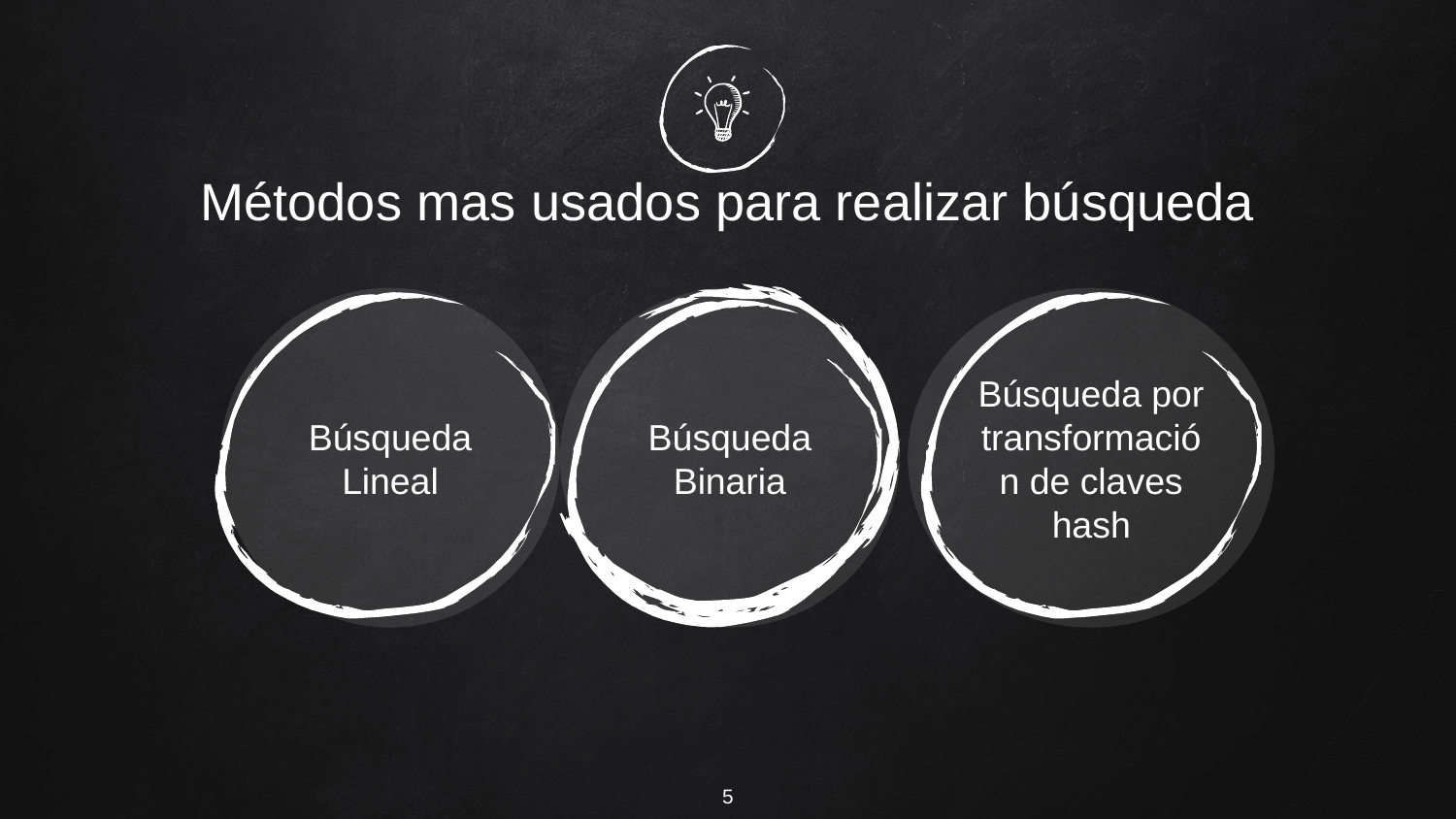

# Métodos mas usados para realizar búsqueda

Búsqueda Lineal
Búsqueda Binaria
Búsqueda por transformación de claves hash

5